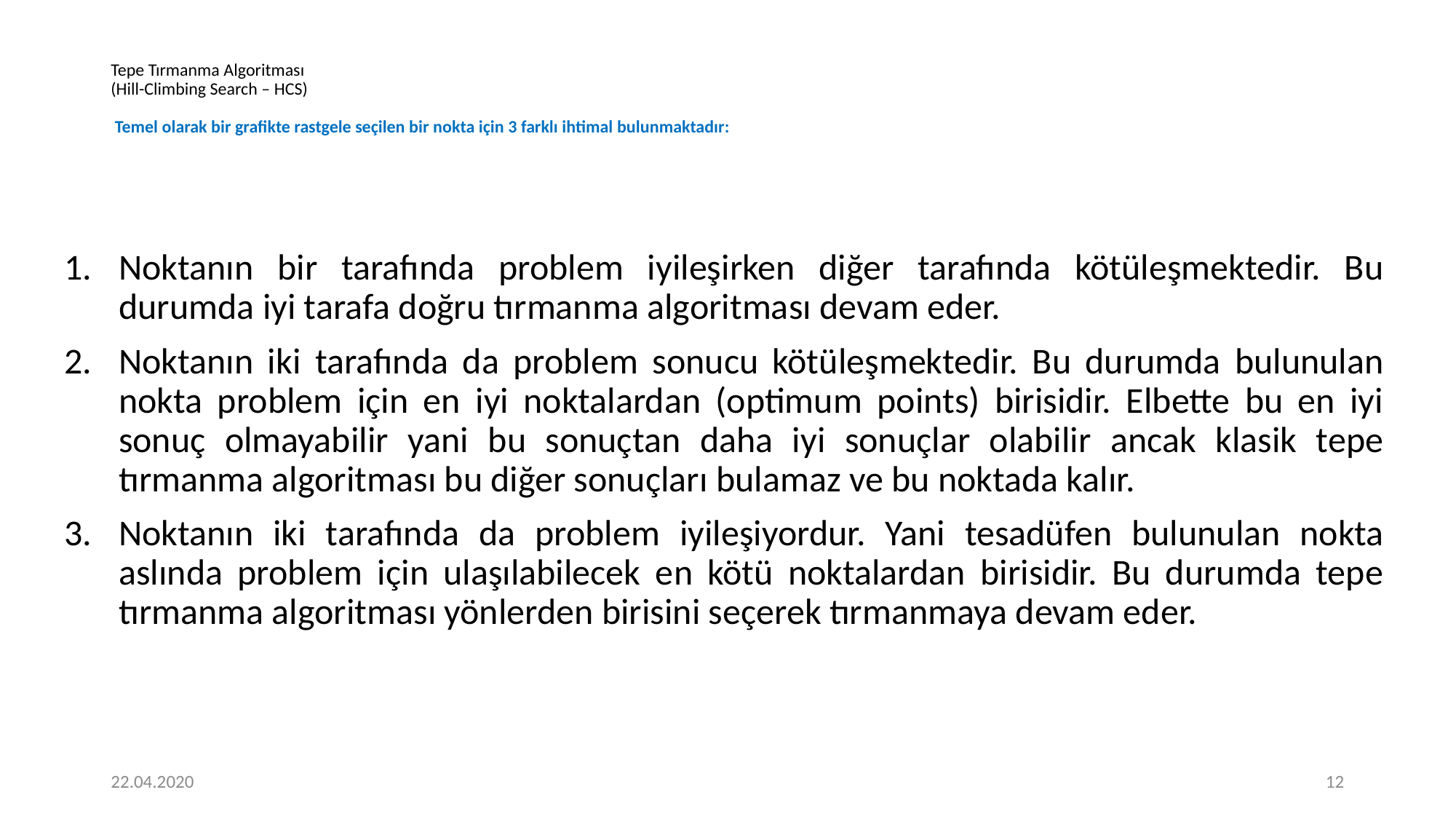

# Tepe Tırmanma Algoritması (Hill-Climbing Search – HCS) Temel olarak bir grafikte rastgele seçilen bir nokta için 3 farklı ihtimal bulunmaktadır:

Noktanın bir tarafında problem iyileşirken diğer tarafında kötüleşmektedir. Bu durumda iyi tarafa doğru tırmanma algoritması devam eder.
Noktanın iki tarafında da problem sonucu kötüleşmektedir. Bu durumda bulunulan nokta problem için en iyi noktalardan (optimum points) birisidir. Elbette bu en iyi sonuç olmayabilir yani bu sonuçtan daha iyi sonuçlar olabilir ancak klasik tepe tırmanma algoritması bu diğer sonuçları bulamaz ve bu noktada kalır.
Noktanın iki tarafında da problem iyileşiyordur. Yani tesadüfen bulunulan nokta aslında problem için ulaşılabilecek en kötü noktalardan birisidir. Bu durumda tepe tırmanma algoritması yönlerden birisini seçerek tırmanmaya devam eder.
22.04.2020
12